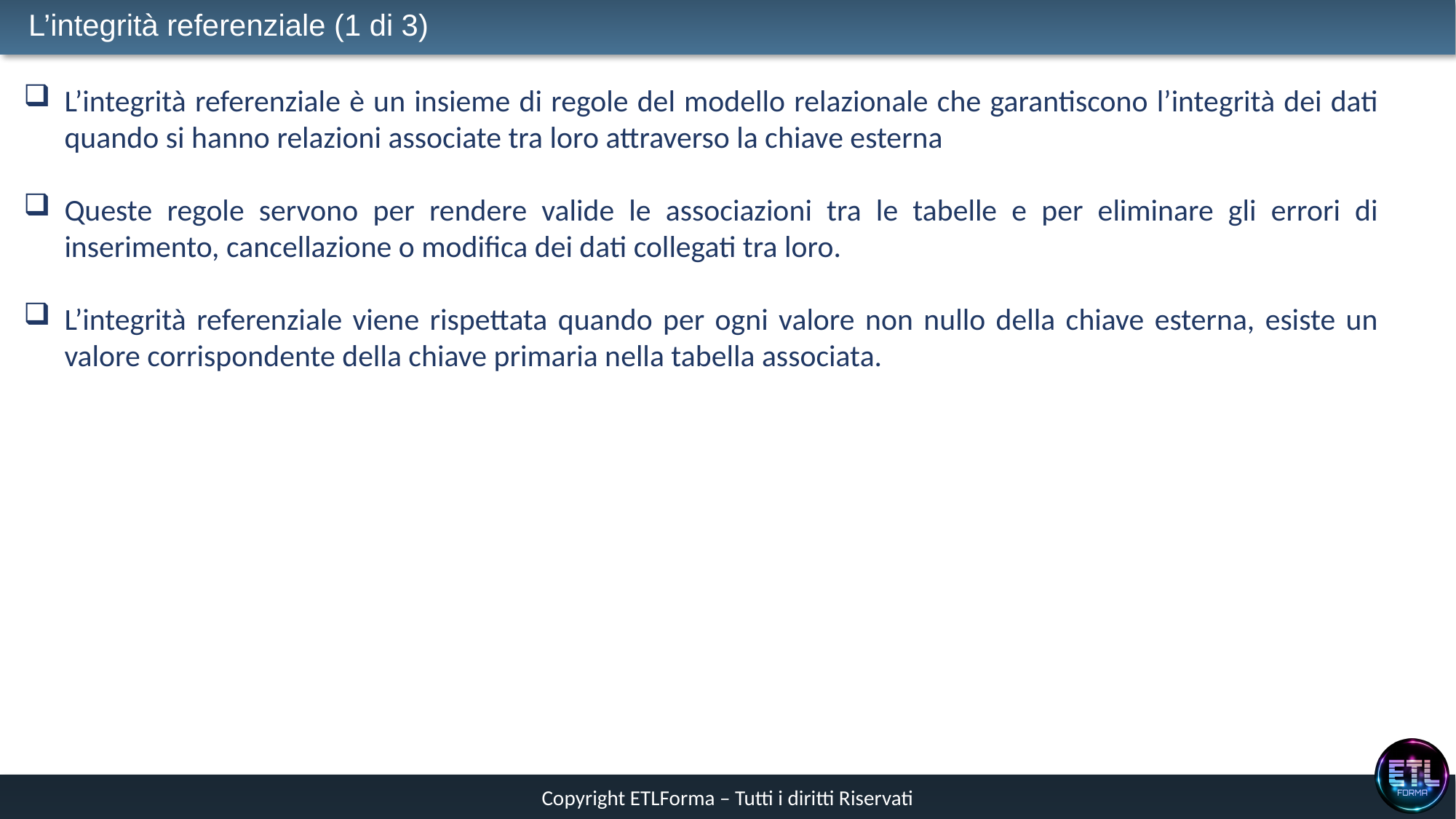

# L’integrità referenziale (1 di 3)
L’integrità referenziale è un insieme di regole del modello relazionale che garantiscono l’integrità dei dati quando si hanno relazioni associate tra loro attraverso la chiave esterna

Queste regole servono per rendere valide le associazioni tra le tabelle e per eliminare gli errori di inserimento, cancellazione o modifica dei dati collegati tra loro.

L’integrità referenziale viene rispettata quando per ogni valore non nullo della chiave esterna, esiste un valore corrispondente della chiave primaria nella tabella associata.